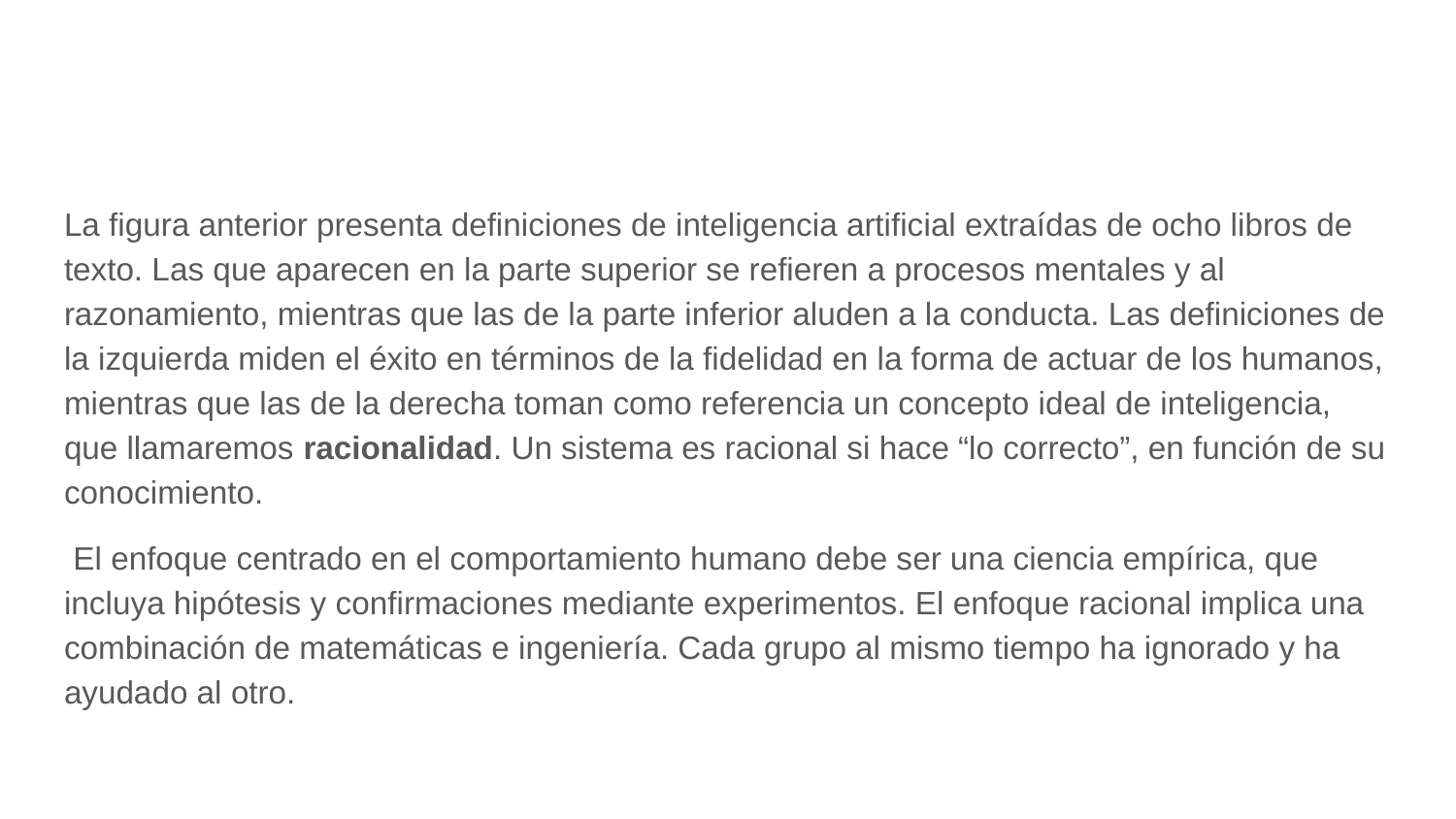

La figura anterior presenta definiciones de inteligencia artificial extraídas de ocho libros de texto. Las que aparecen en la parte superior se refieren a procesos mentales y al razonamiento, mientras que las de la parte inferior aluden a la conducta. Las definiciones de la izquierda miden el éxito en términos de la fidelidad en la forma de actuar de los humanos, mientras que las de la derecha toman como referencia un concepto ideal de inteligencia, que llamaremos racionalidad. Un sistema es racional si hace “lo correcto”, en función de su conocimiento.
 El enfoque centrado en el comportamiento humano debe ser una ciencia empírica, que incluya hipótesis y confirmaciones mediante experimentos. El enfoque racional implica una combinación de matemáticas e ingeniería. Cada grupo al mismo tiempo ha ignorado y ha ayudado al otro.